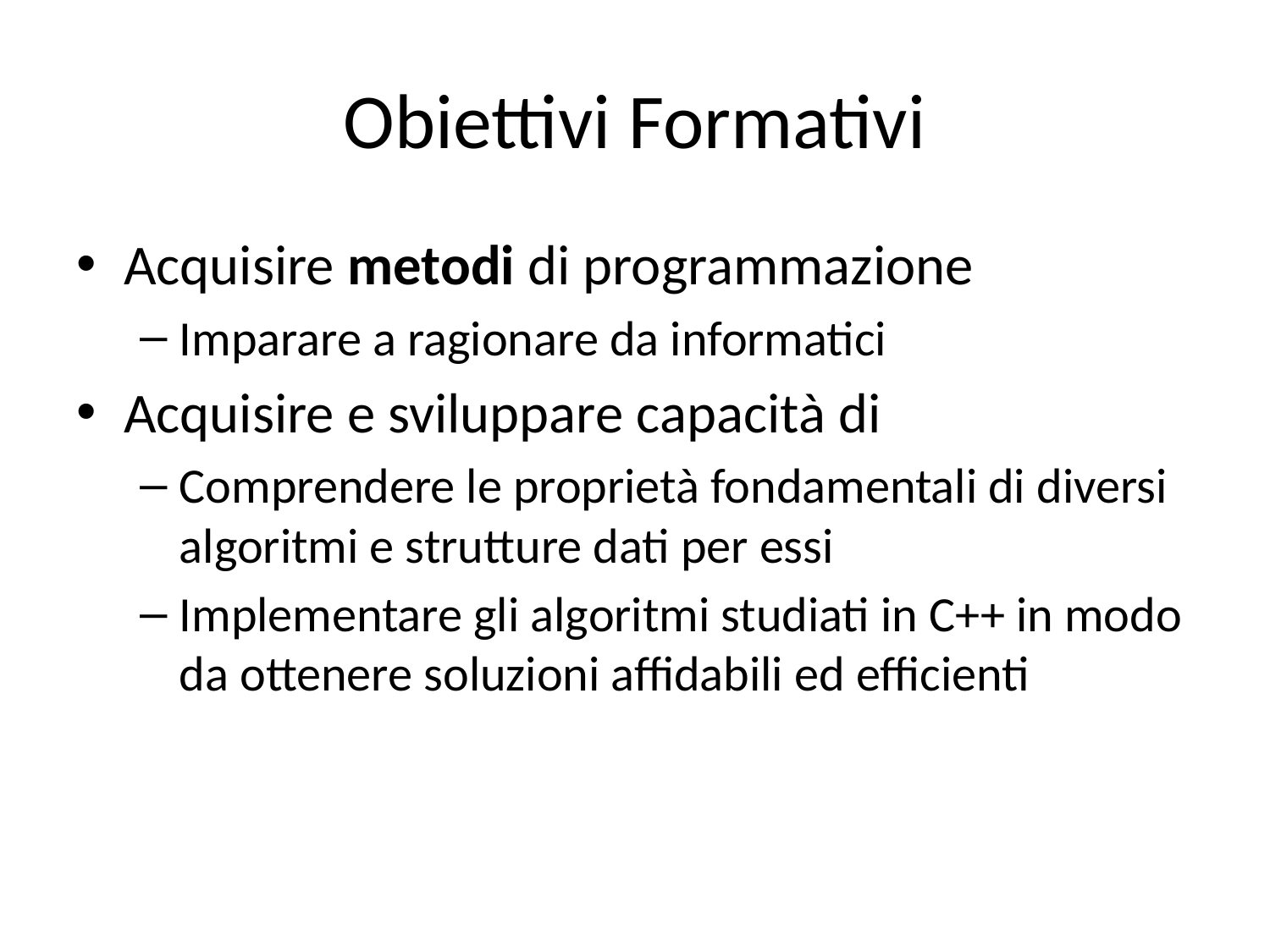

# Obiettivi Formativi
Acquisire metodi di programmazione
Imparare a ragionare da informatici
Acquisire e sviluppare capacità di
Comprendere le proprietà fondamentali di diversi algoritmi e strutture dati per essi
Implementare gli algoritmi studiati in C++ in modo da ottenere soluzioni affidabili ed efficienti